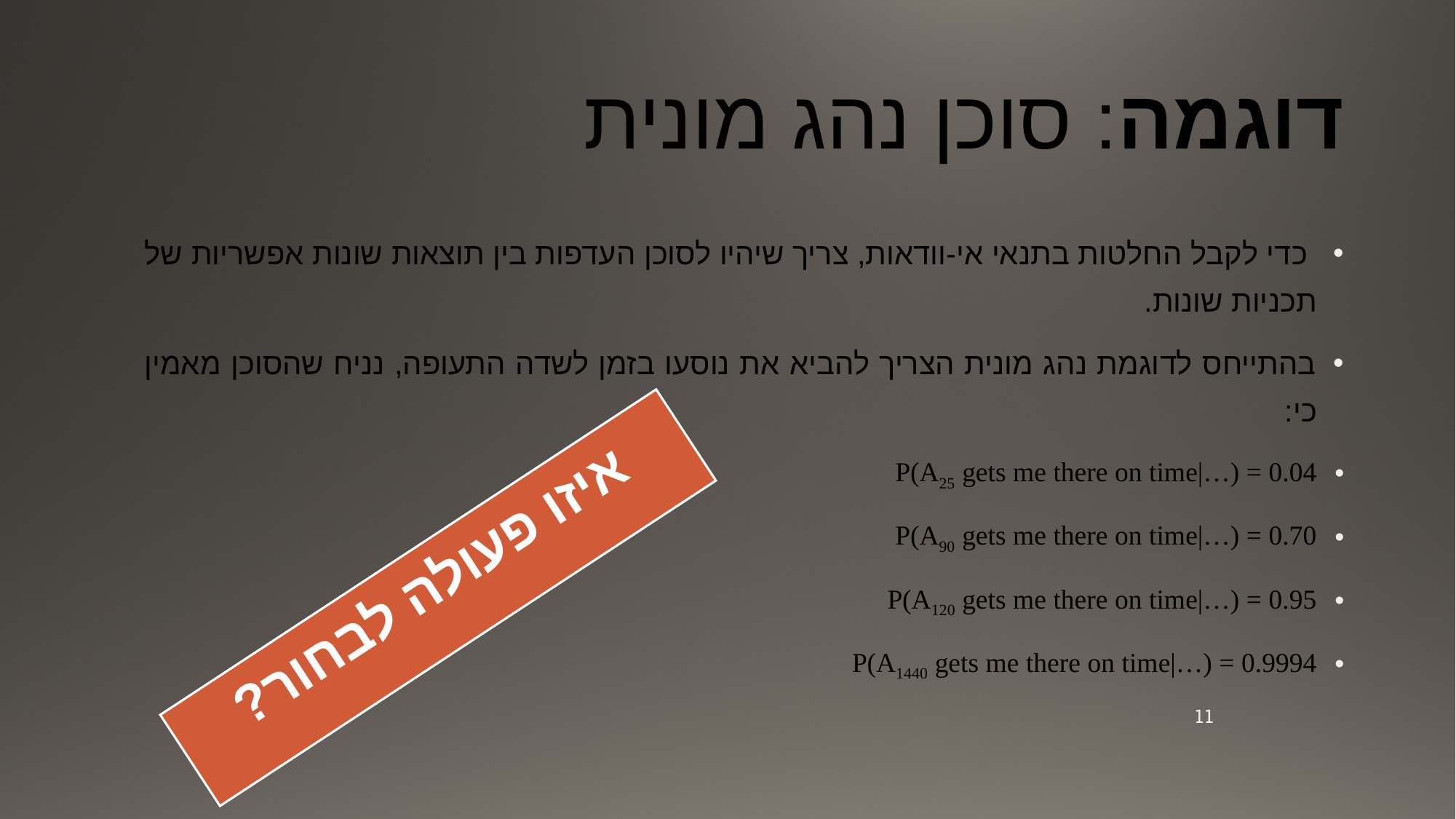

# דוגמה: סוכן נהג מונית
 כדי לקבל החלטות בתנאי אי-וודאות, צריך שיהיו לסוכן העדפות בין תוצאות שונות אפשריות של תכניות שונות.
בהתייחס לדוגמת נהג מונית הצריך להביא את נוסעו בזמן לשדה התעופה, נניח שהסוכן מאמין כי:
P(A25 gets me there on time|…) = 0.04
P(A90 gets me there on time|…) = 0.70
P(A120 gets me there on time|…) = 0.95
P(A1440 gets me there on time|…) = 0.9994

איזו פעולה לבחור?

11